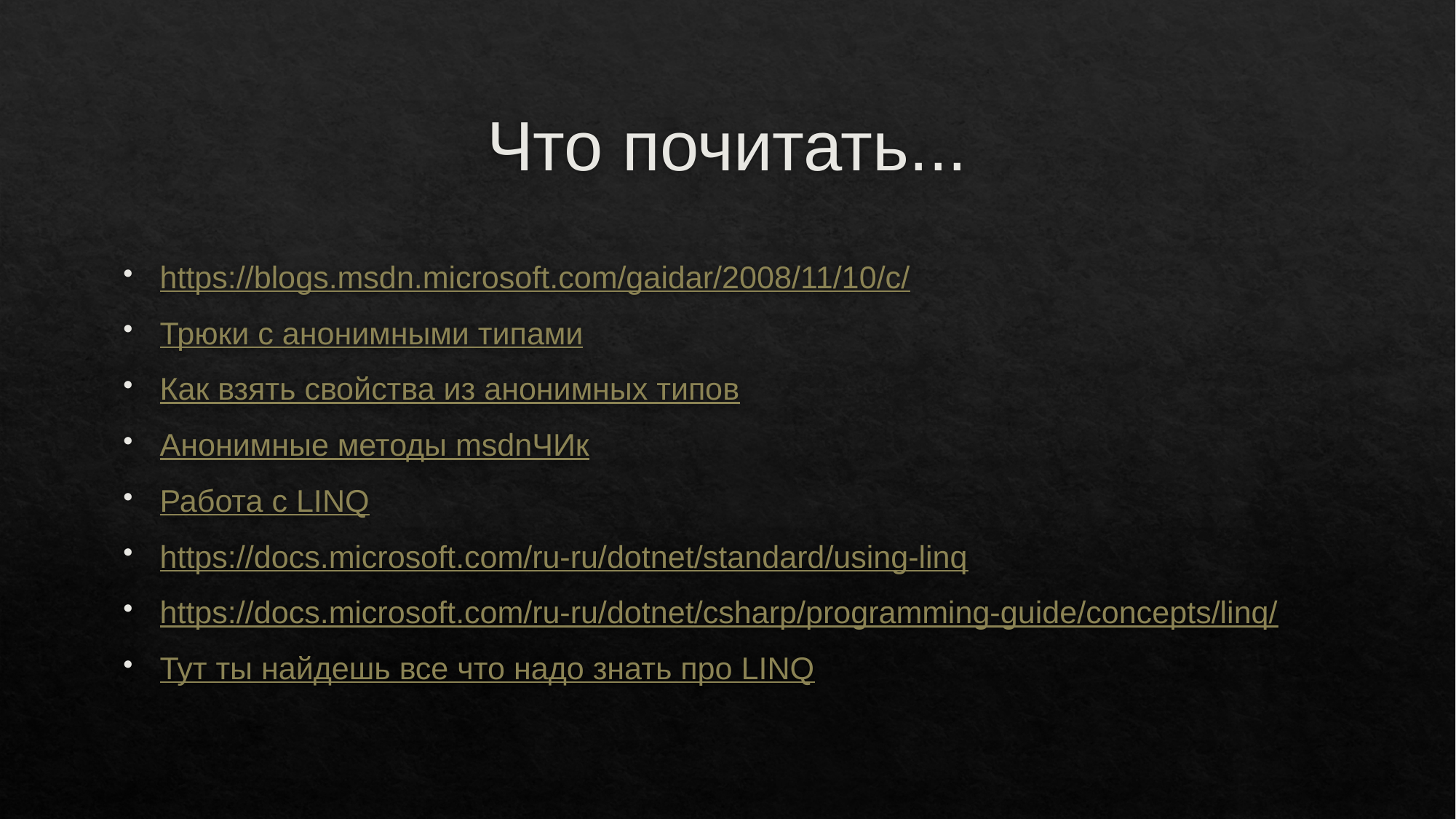

# Что почитать...
https://blogs.msdn.microsoft.com/gaidar/2008/11/10/c/
Трюки с анонимными типами
Как взять свойства из анонимных типов
Анонимные методы msdnЧИк
Работа с LINQ
https://docs.microsoft.com/ru-ru/dotnet/standard/using-linq
https://docs.microsoft.com/ru-ru/dotnet/csharp/programming-guide/concepts/linq/
Тут ты найдешь все что надо знать про LINQ